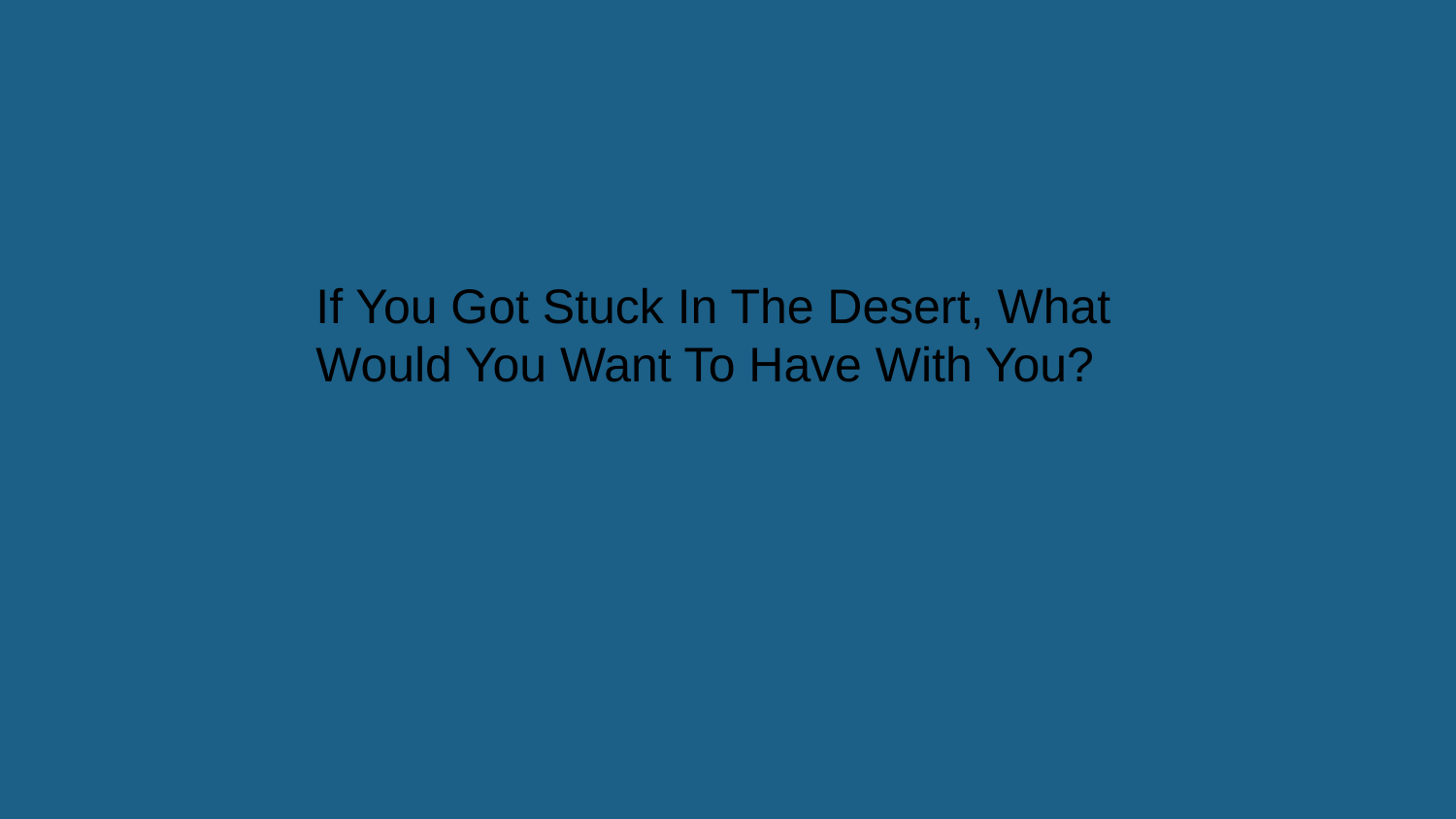

If You Got Stuck In The Desert, What Would You Want To Have With You?
7